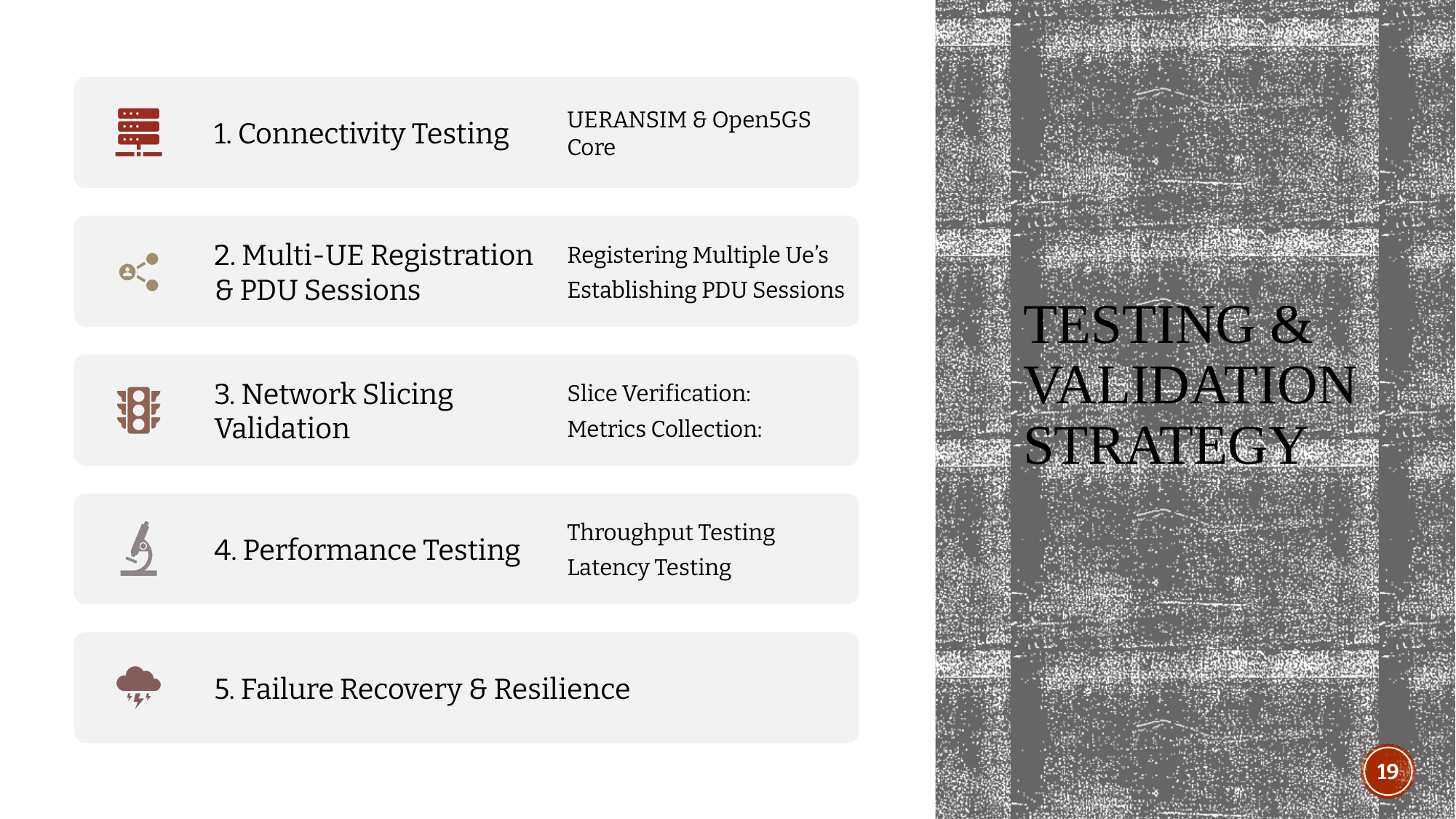

1. Connectivity Testing
UERANSIM & Open5GS Core
2. Multi-UE Registration & PDU Sessions
Registering Multiple Ue’s
Establishing PDU Sessions
3. Network Slicing Validation
Slice Verification:
Metrics Collection:
4. Performance Testing
Throughput Testing
Latency Testing
5. Failure Recovery & Resilience
# Testing & Validation Strategy

19